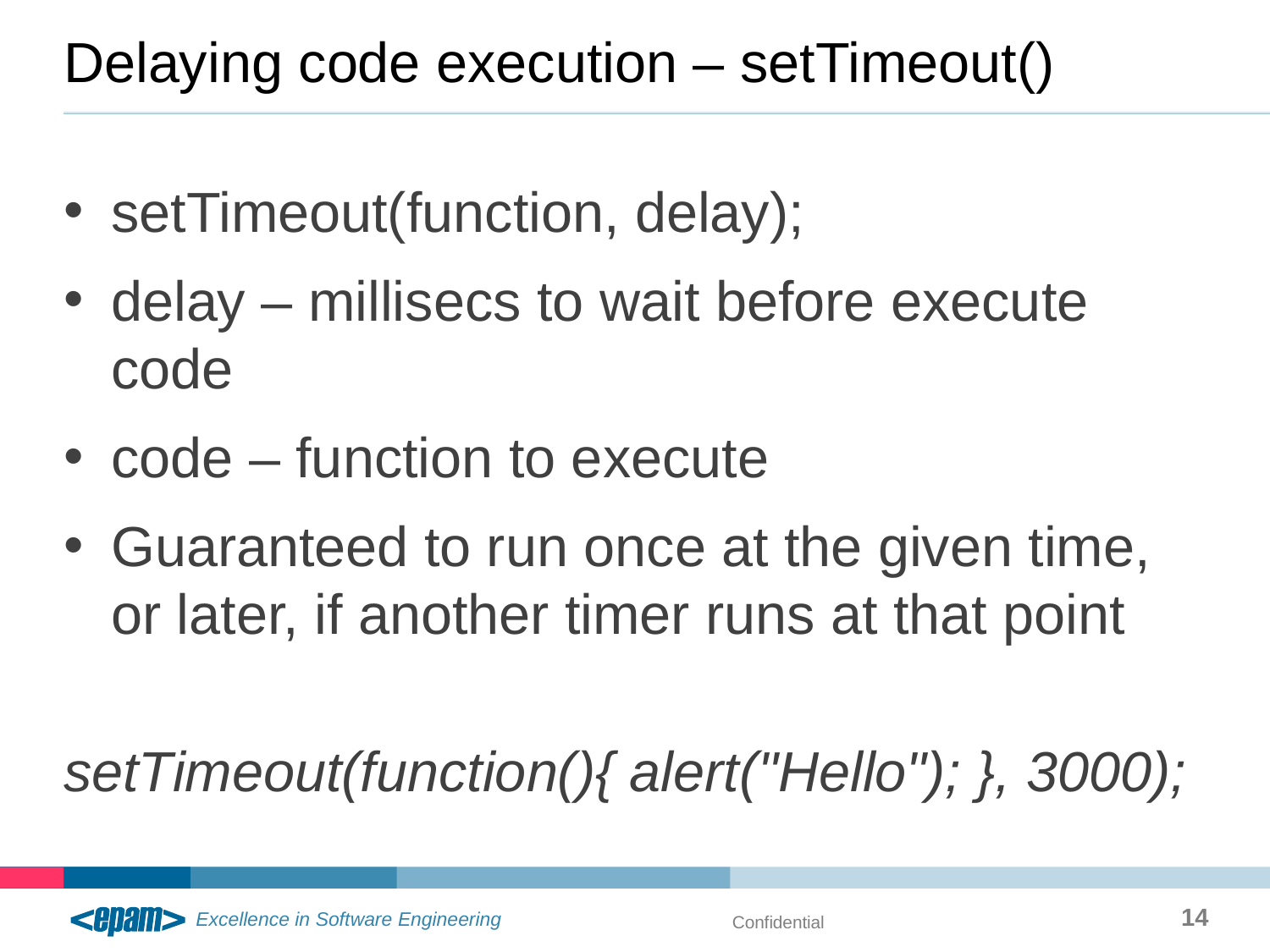

# Delaying code execution – setTimeout()
setTimeout(function, delay);
delay – millisecs to wait before execute code
code – function to execute
Guaranteed to run once at the given time, or later, if another timer runs at that point
setTimeout(function(){ alert("Hello"); }, 3000);
14
Confidential